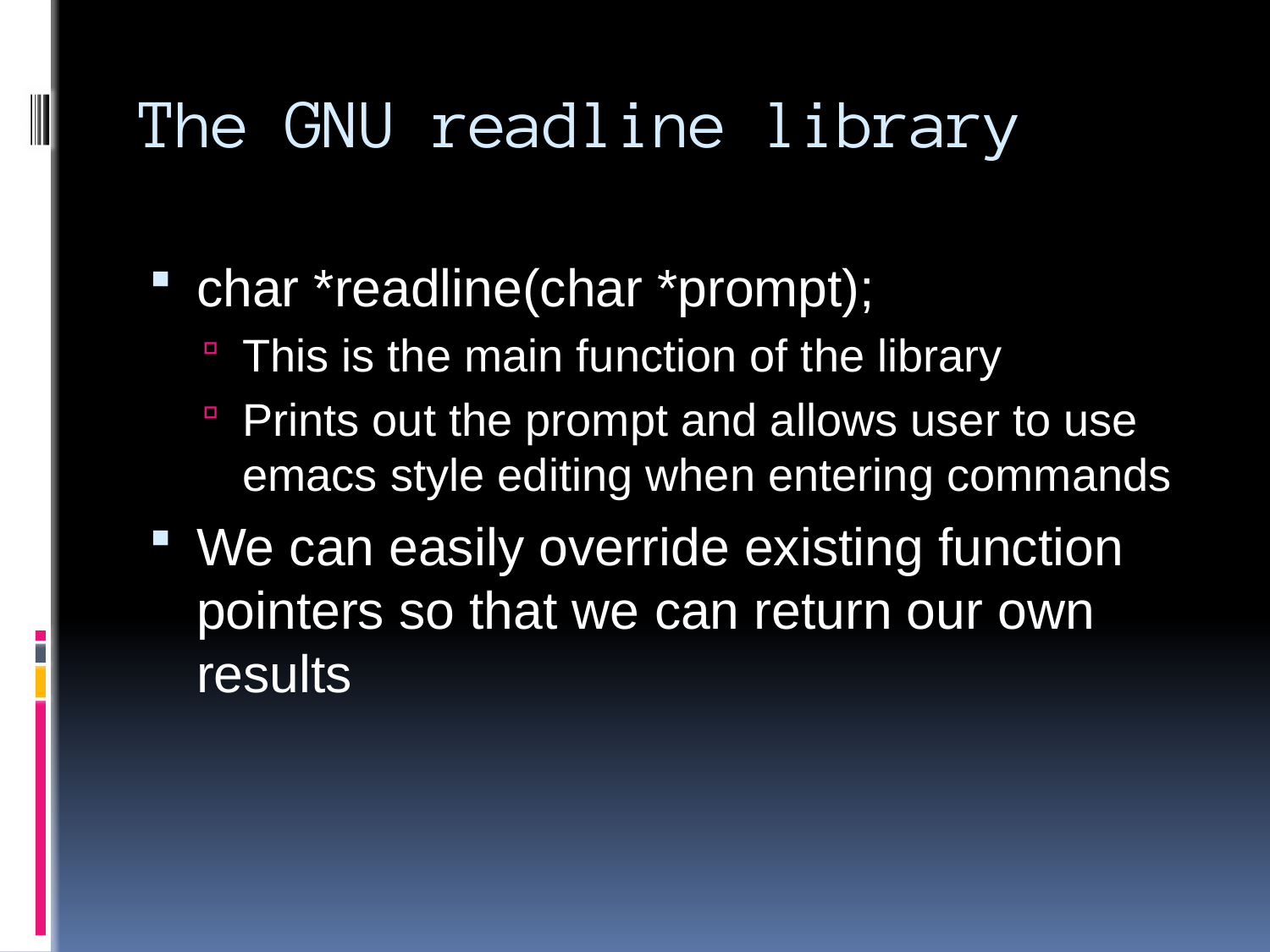

# The GNU readline library
char *readline(char *prompt);
This is the main function of the library
Prints out the prompt and allows user to use emacs style editing when entering commands
We can easily override existing function pointers so that we can return our own results